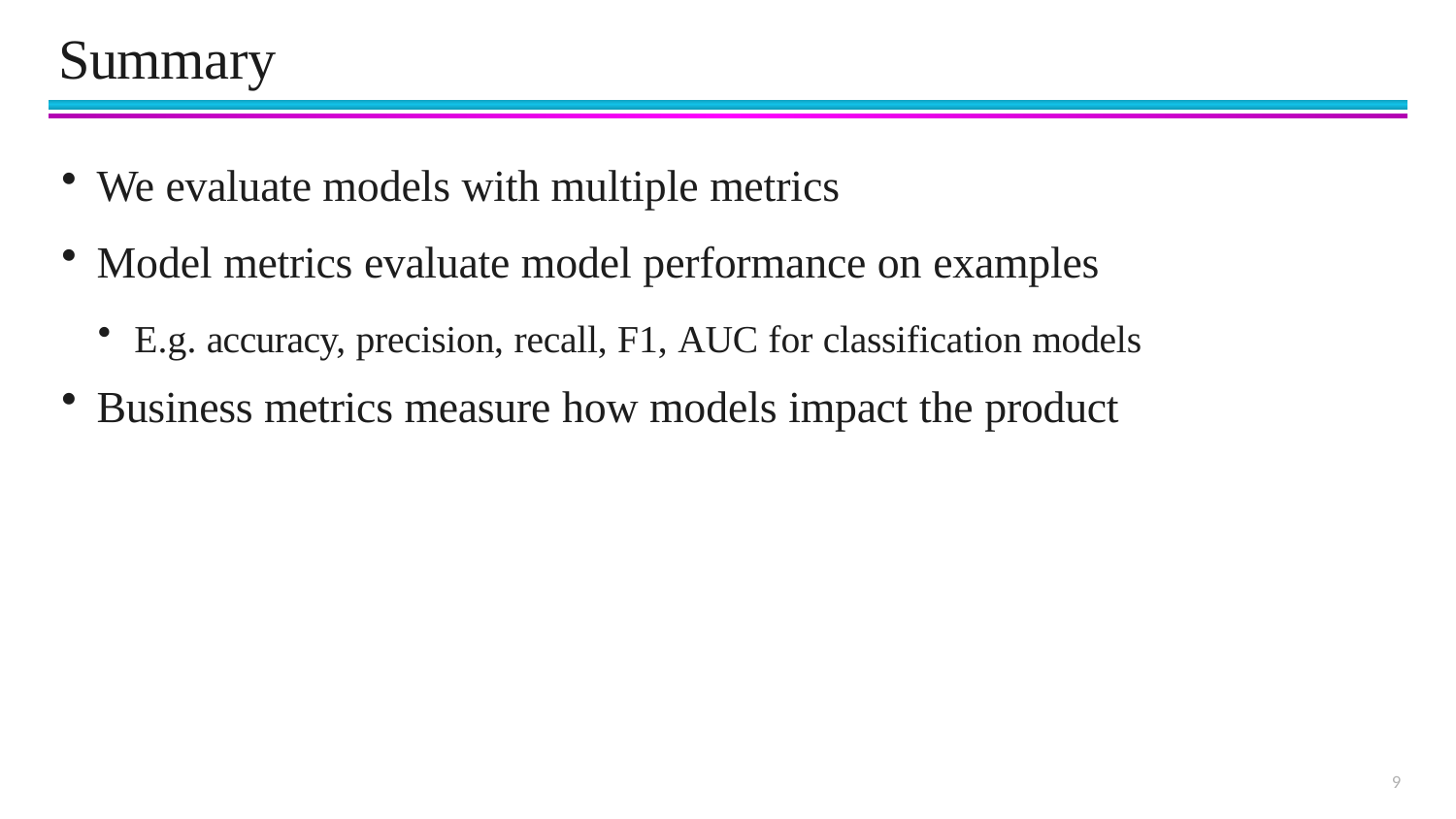

# Summary
We evaluate models with multiple metrics
Model metrics evaluate model performance on examples
E.g. accuracy, precision, recall, F1, AUC for classification models
Business metrics measure how models impact the product
9